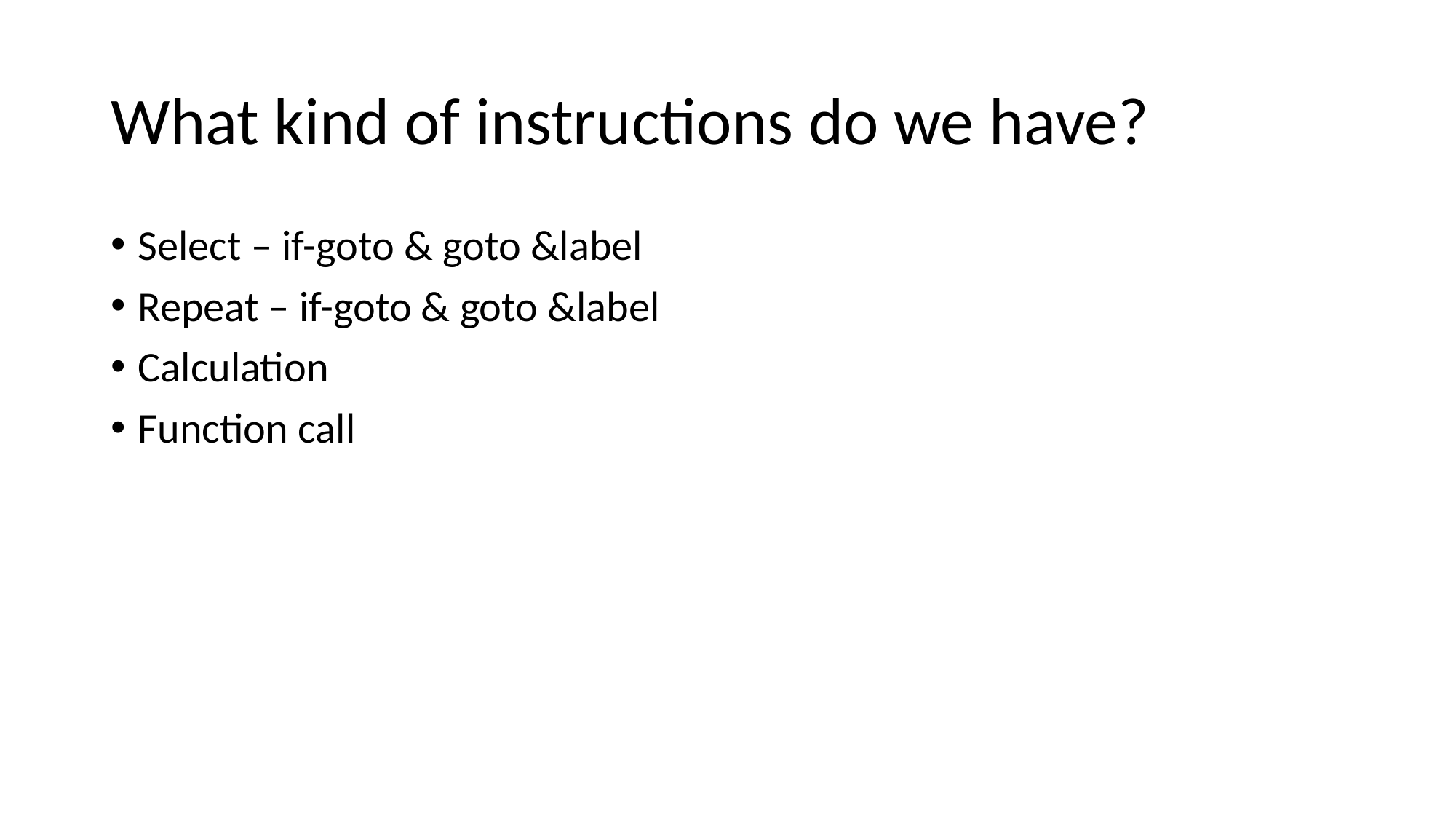

# What kind of instructions do we have?
Select – if-goto & goto &label
Repeat – if-goto & goto &label
Calculation
Function call